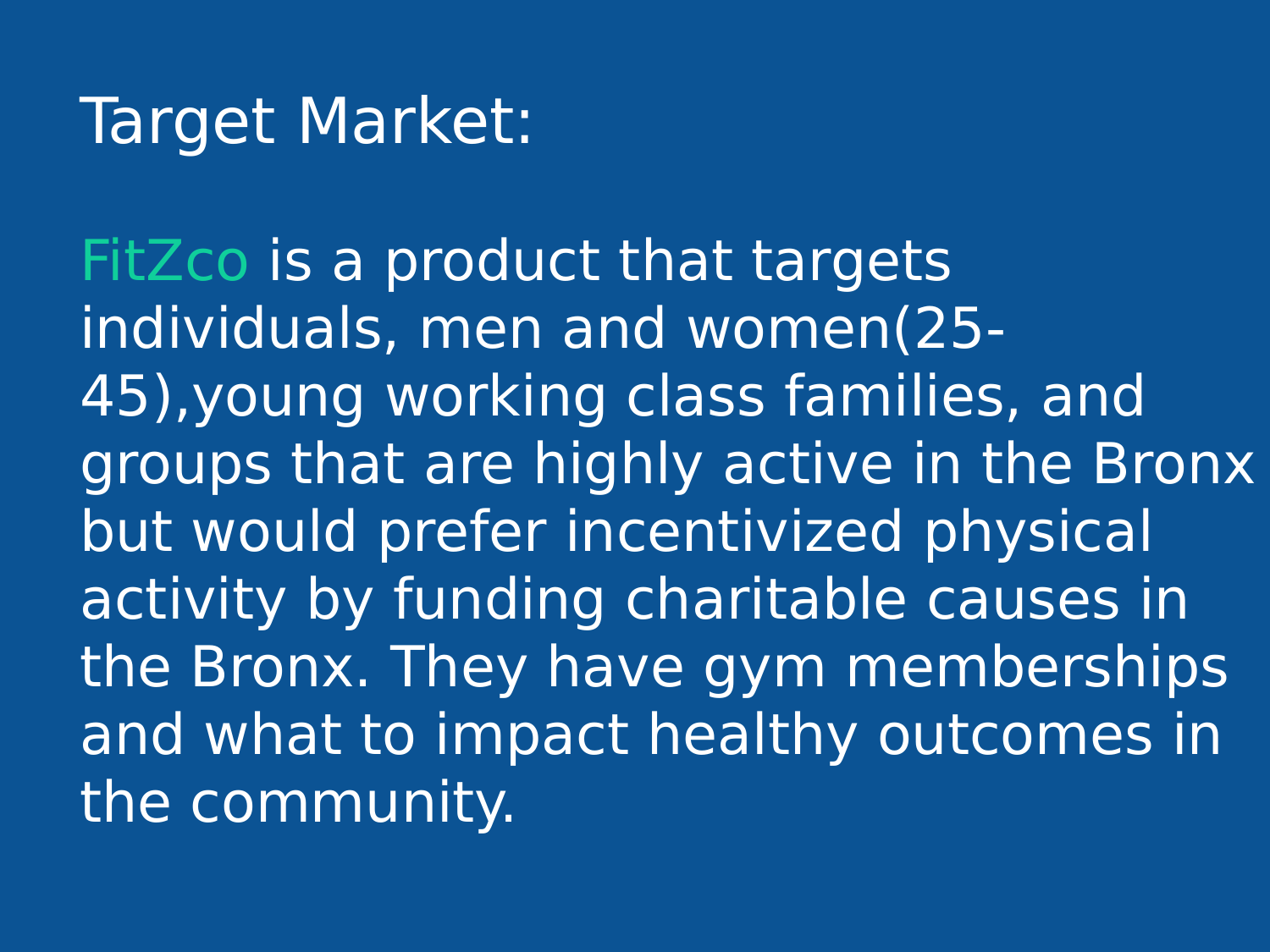

Target Market:

FitZco is a product that targets individuals, men and women(25-45),young working class families, and groups that are highly active in the Bronx but would prefer incentivized physical activity by funding charitable causes in the Bronx. They have gym memberships  and what to impact healthy outcomes in the community.